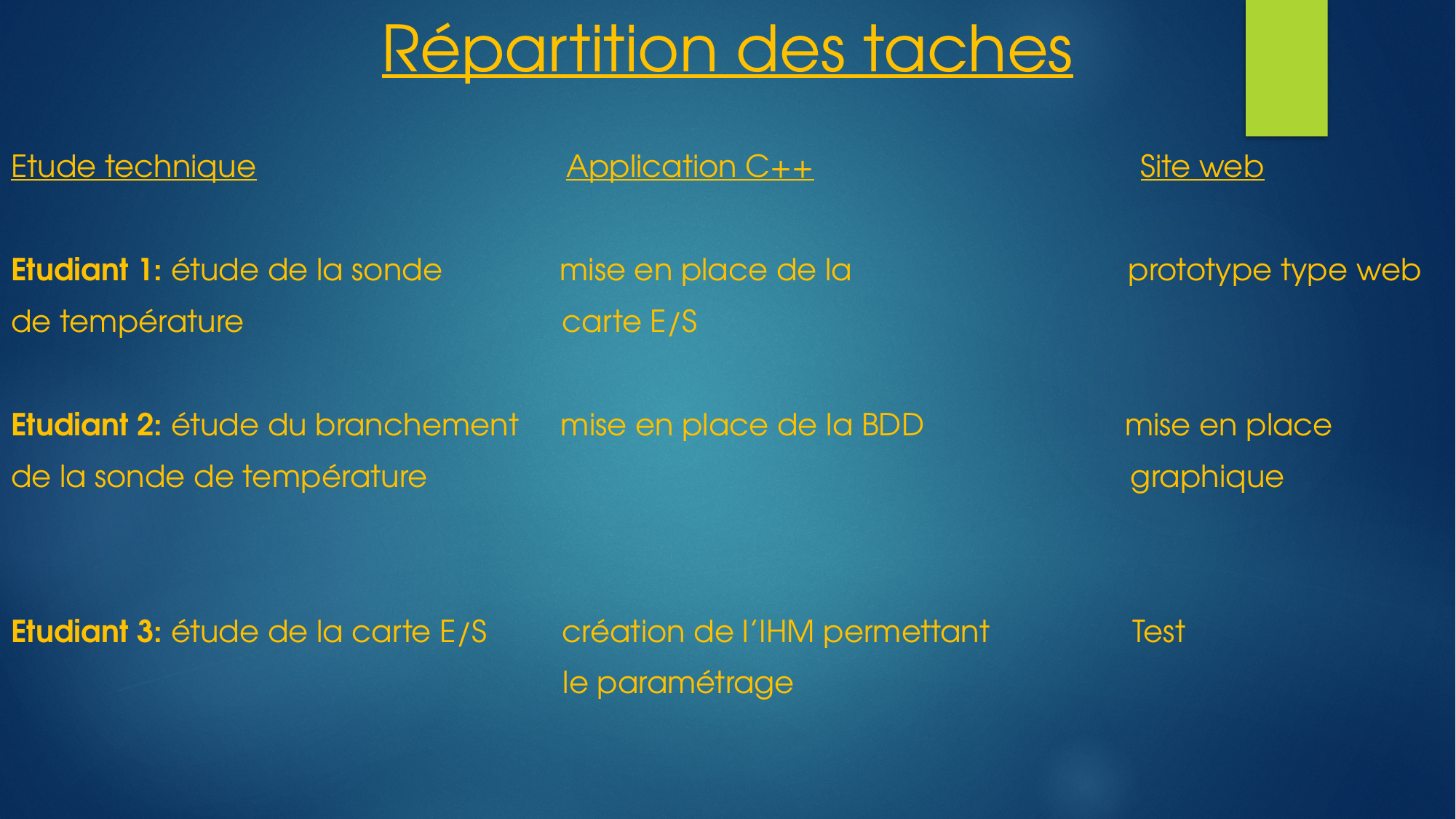

# Répartition des taches
Etude technique                                     Application C++                                       Site web

Etudiant 1: étude de la sonde              mise en place de la                                 prototype type web
de température                                      carte E/S

Etudiant 2: étude du branchement     mise en place de la BDD                        mise en place
de la sonde de température                                                                                    graphique

Etudiant 3: étude de la carte E/S         création de l’IHM permettant                 Test
                                                                  le paramétrage